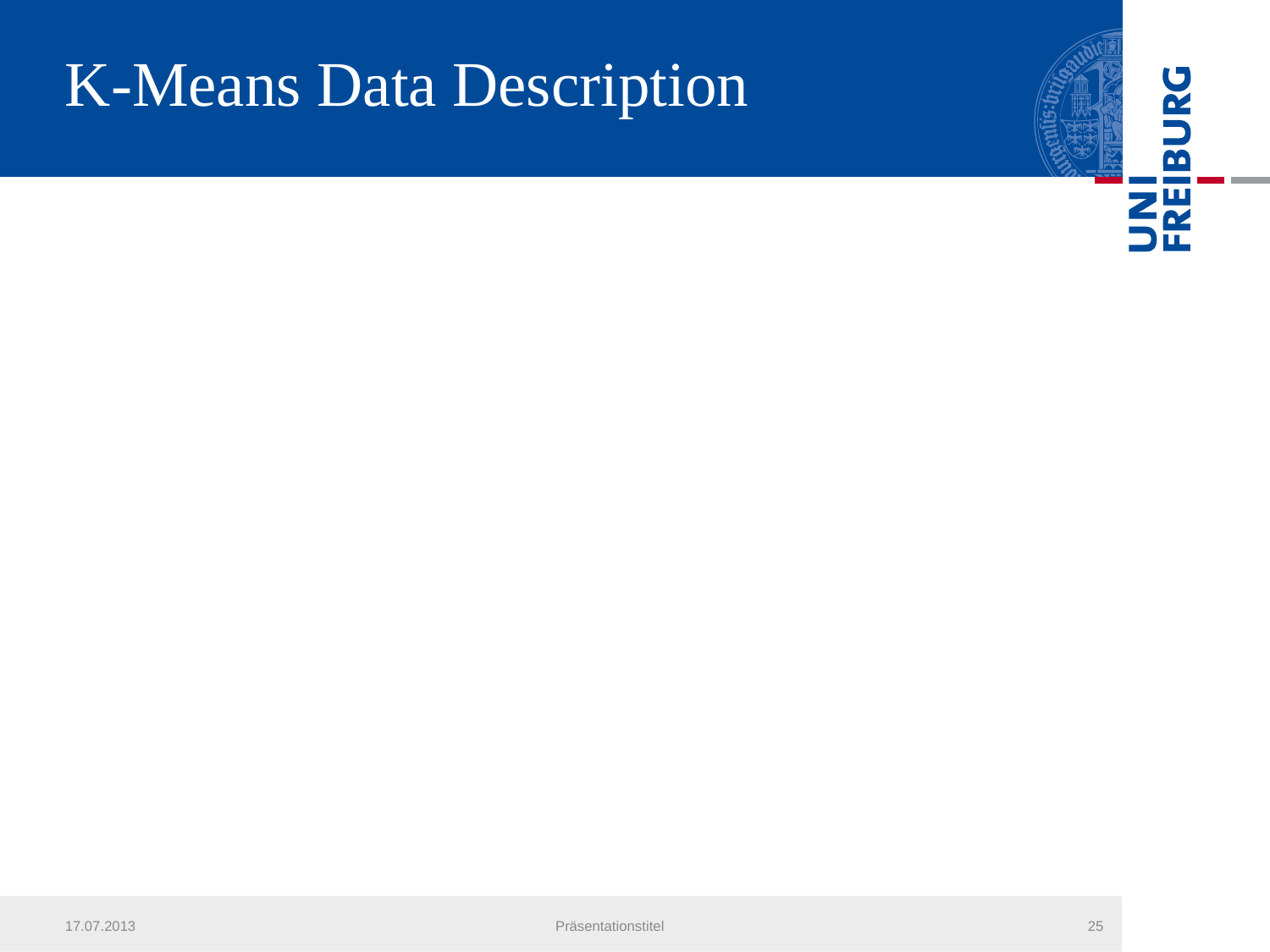

# K-Means Data Description

17.07.2013
Präsentationstitel
25